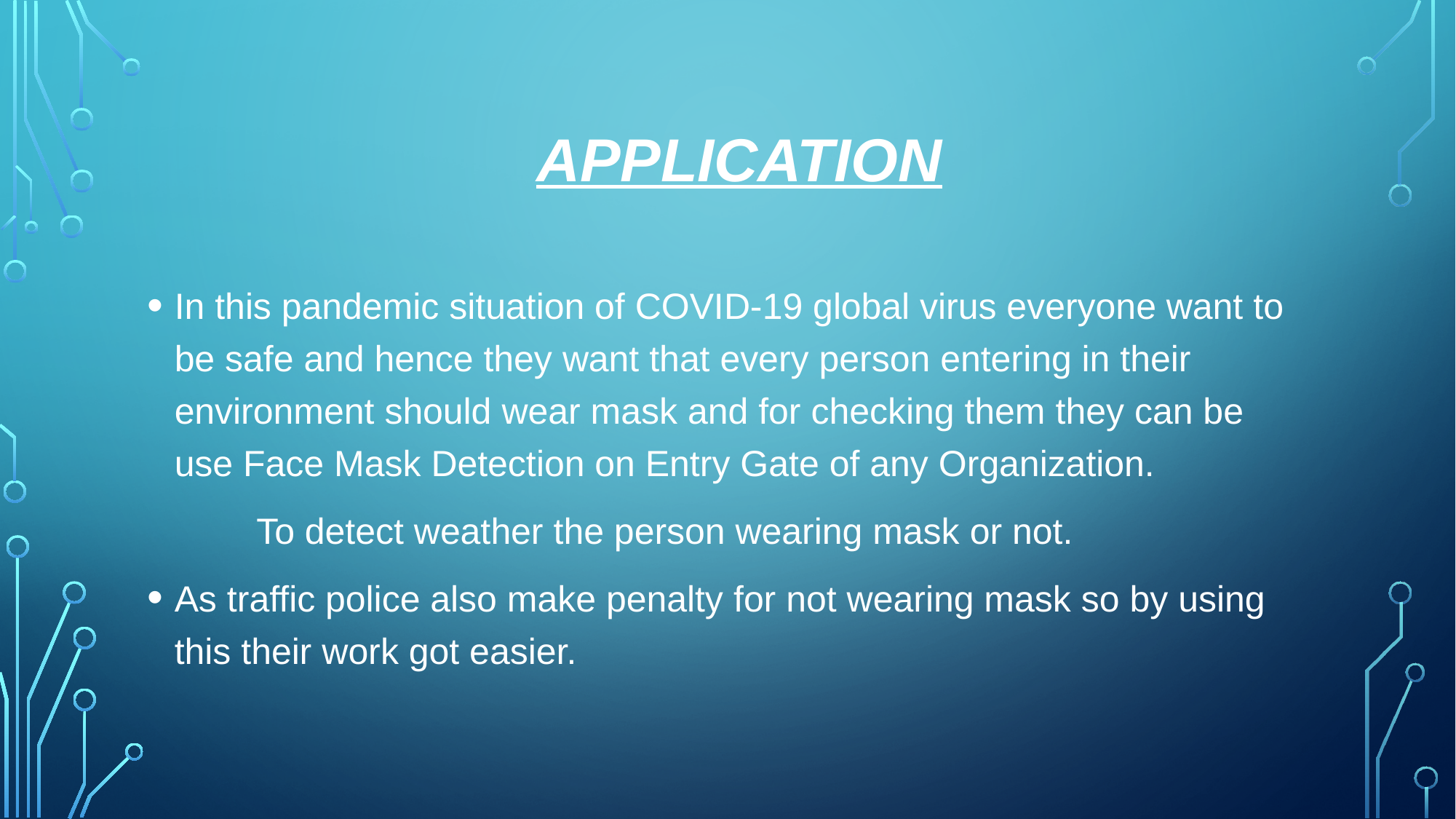

# application
In this pandemic situation of COVID-19 global virus everyone want to be safe and hence they want that every person entering in their environment should wear mask and for checking them they can be use Face Mask Detection on Entry Gate of any Organization.
	To detect weather the person wearing mask or not.
As traffic police also make penalty for not wearing mask so by using this their work got easier.